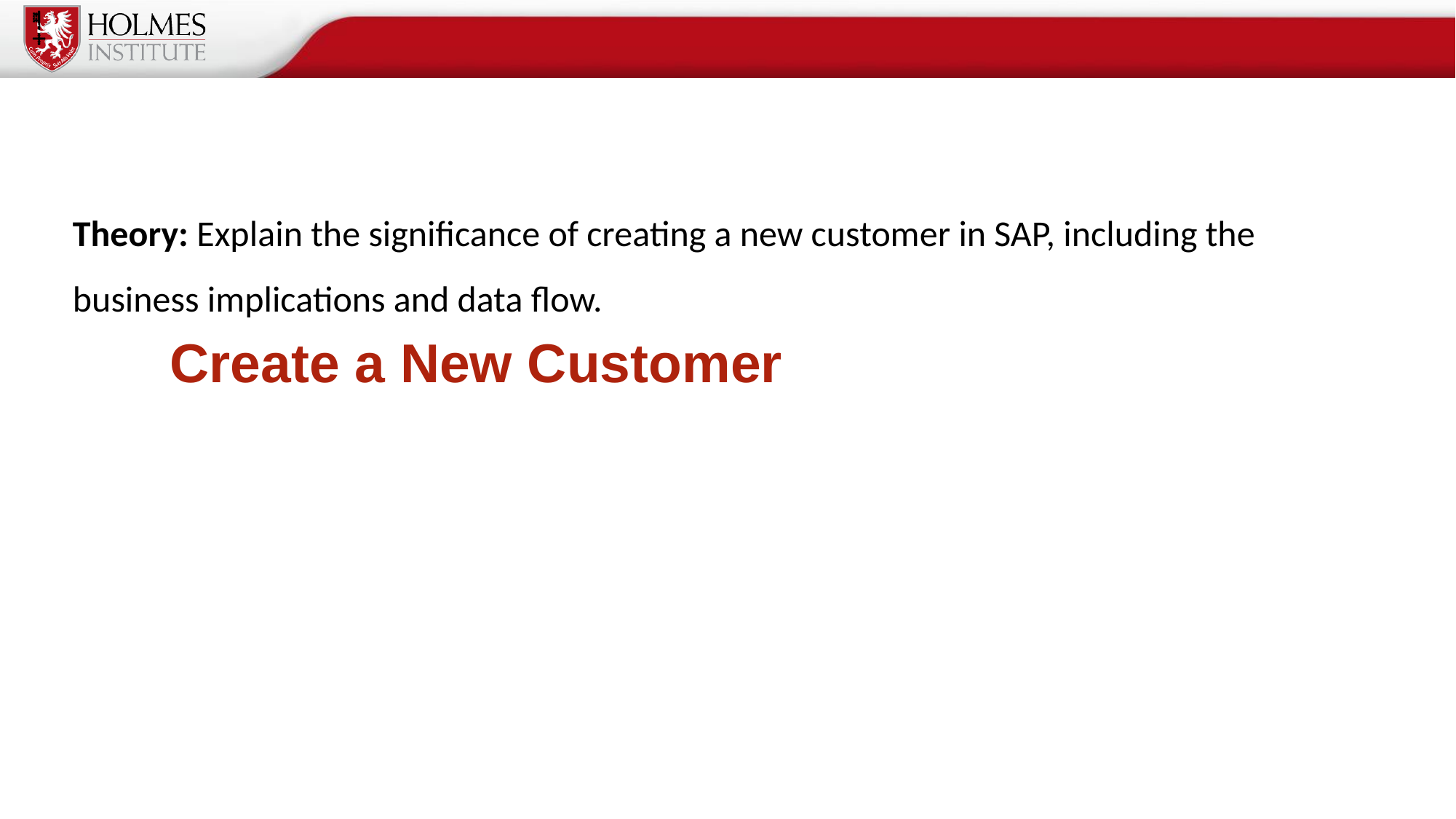

Theory: Explain the significance of creating a new customer in SAP, including the business implications and data flow.
# Create a New Customer